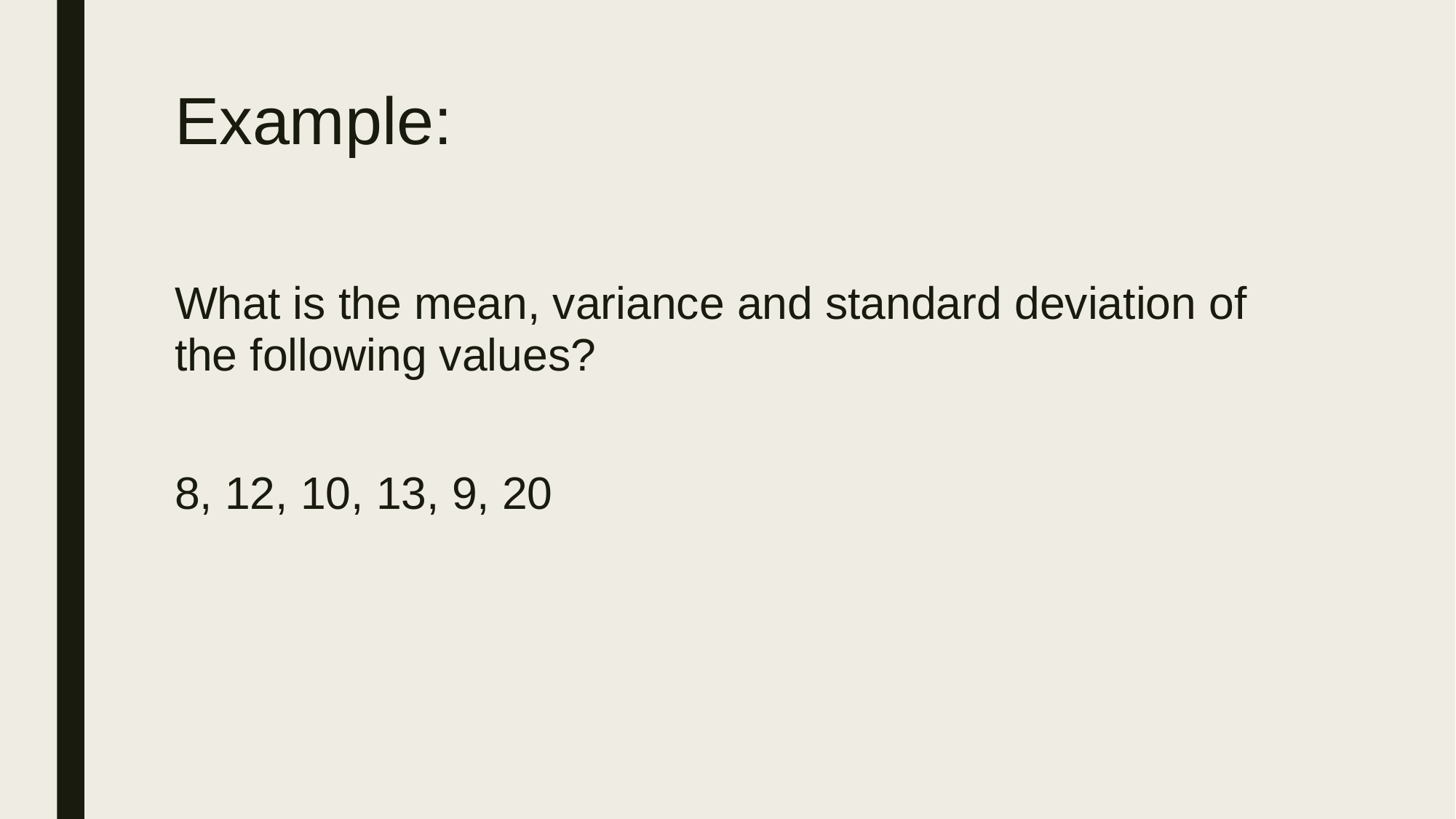

# Example:
What is the mean, variance and standard deviation of the following values?

8, 12, 10, 13, 9, 20